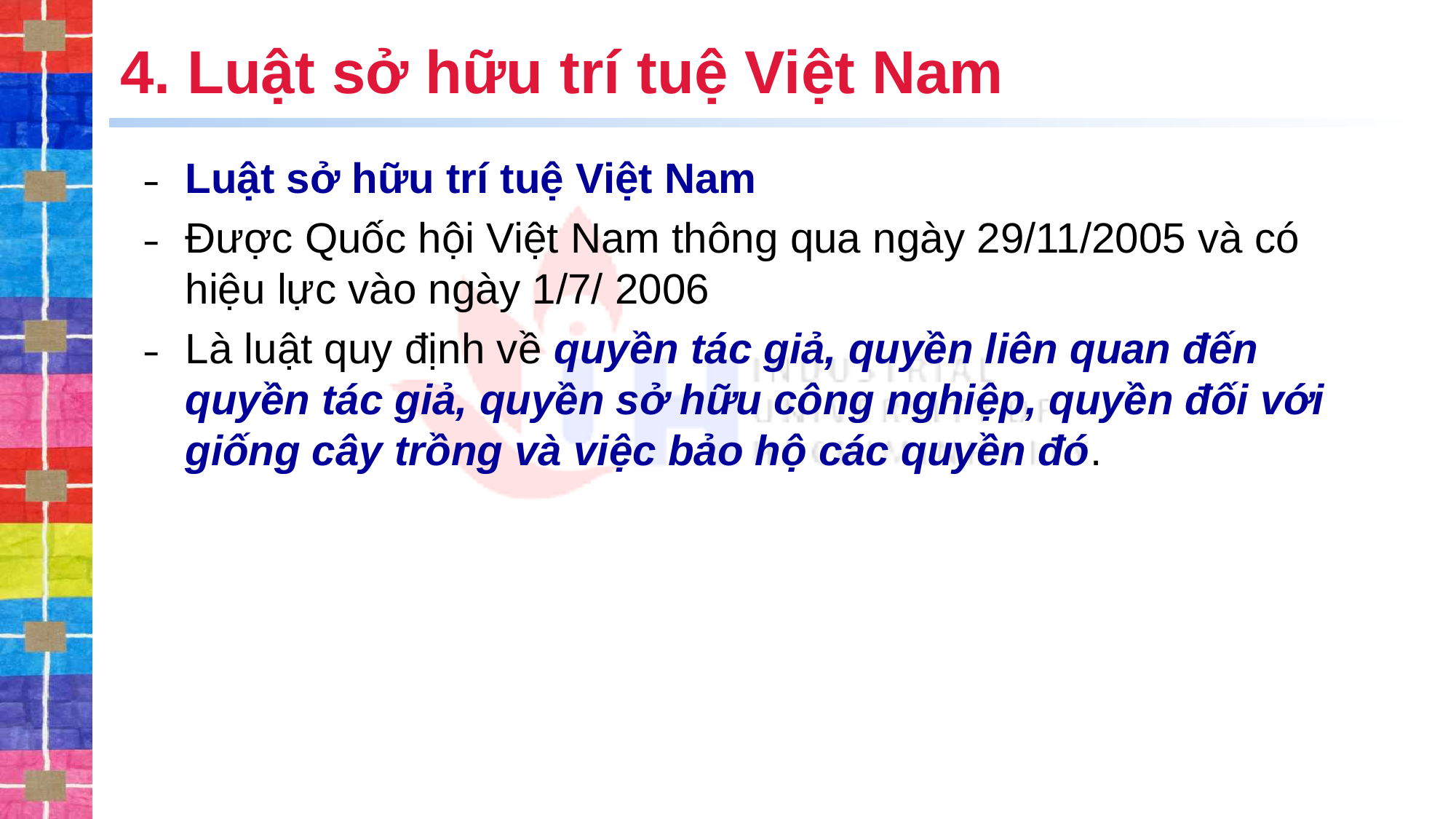

# 4. Luật sở hữu trí tuệ Việt Nam
Luật sở hữu trí tuệ Việt Nam
Được Quốc hội Việt Nam thông qua ngày 29/11/2005 và có hiệu lực vào ngày 1/7/ 2006
Là luật quy định về quyền tác giả, quyền liên quan đến quyền tác giả, quyền sở hữu công nghiệp, quyền đối với giống cây trồng và việc bảo hộ các quyền đó.